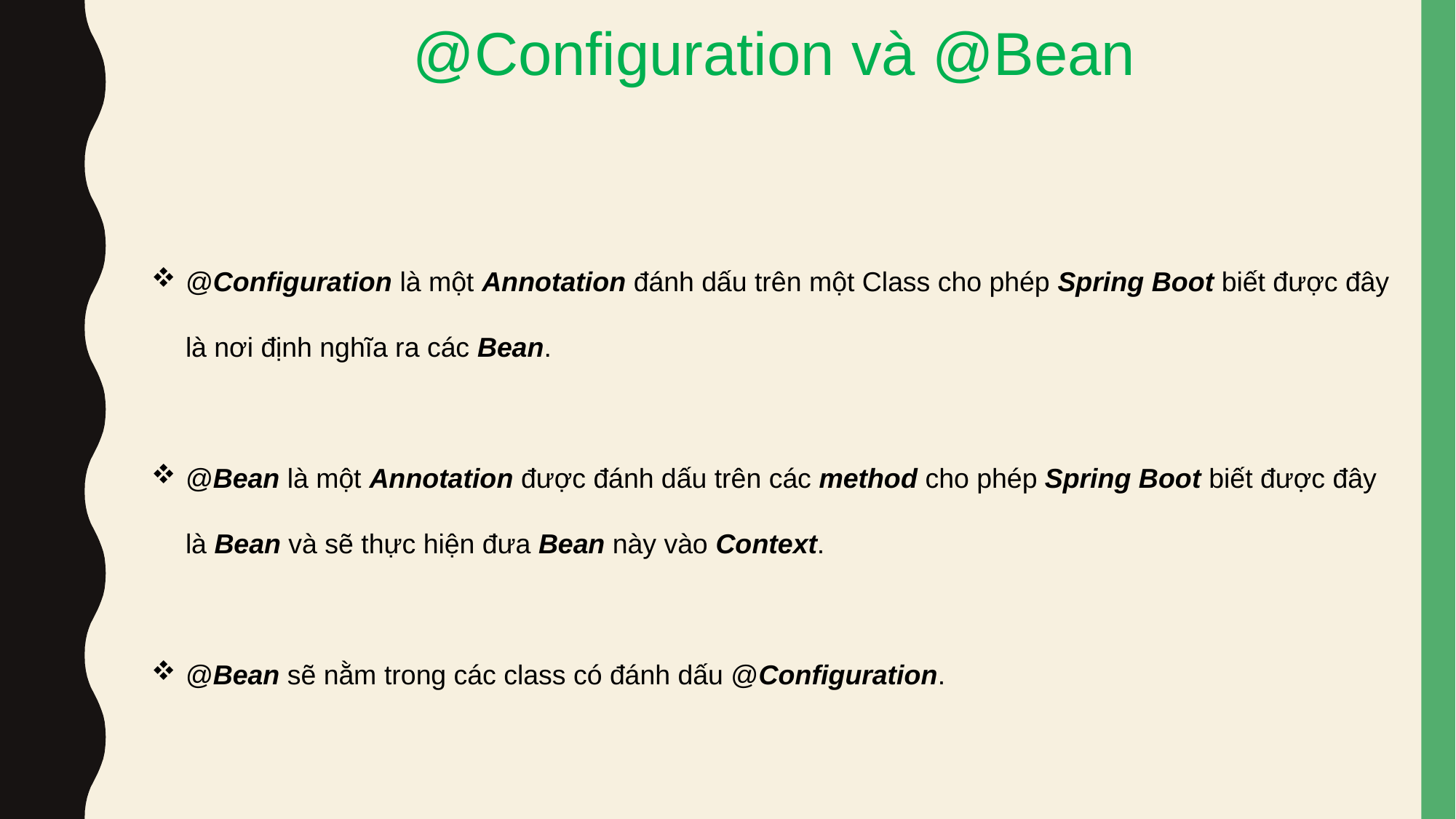

@Configuration và @Bean
@Configuration là một Annotation đánh dấu trên một Class cho phép Spring Boot biết được đây là nơi định nghĩa ra các Bean.

@Bean là một Annotation được đánh dấu trên các method cho phép Spring Boot biết được đây là Bean và sẽ thực hiện đưa Bean này vào Context.

@Bean sẽ nằm trong các class có đánh dấu @Configuration.